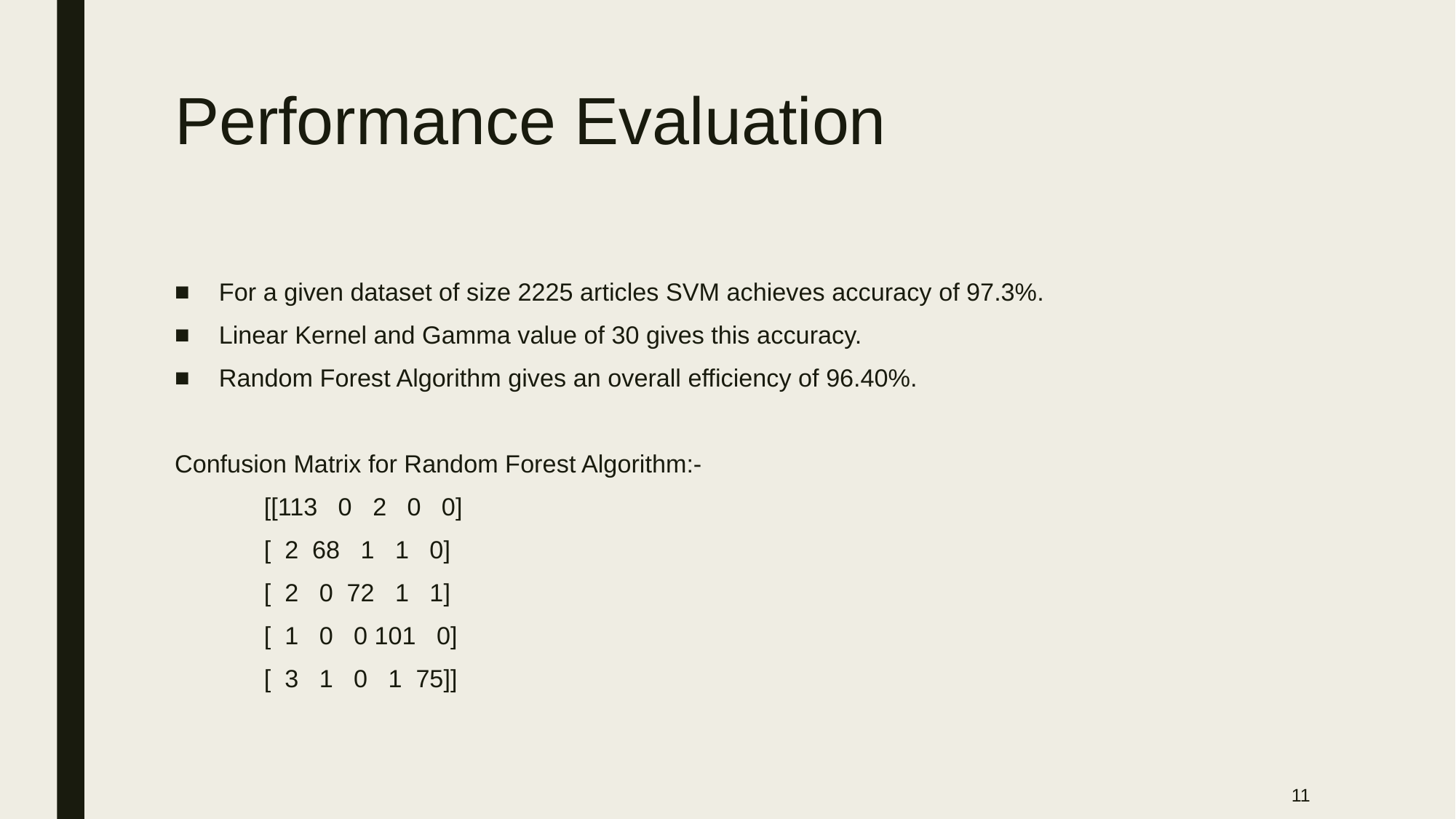

# Performance Evaluation
For a given dataset of size 2225 articles SVM achieves accuracy of 97.3%.
Linear Kernel and Gamma value of 30 gives this accuracy.
Random Forest Algorithm gives an overall efficiency of 96.40%.

Confusion Matrix for Random Forest Algorithm:-
 	[[113   0   2   0   0]
 	[  2  68   1   1   0]
 	[  2   0  72   1   1]
 	[  1   0   0 101   0]
 	[  3   1   0   1  75]]
11